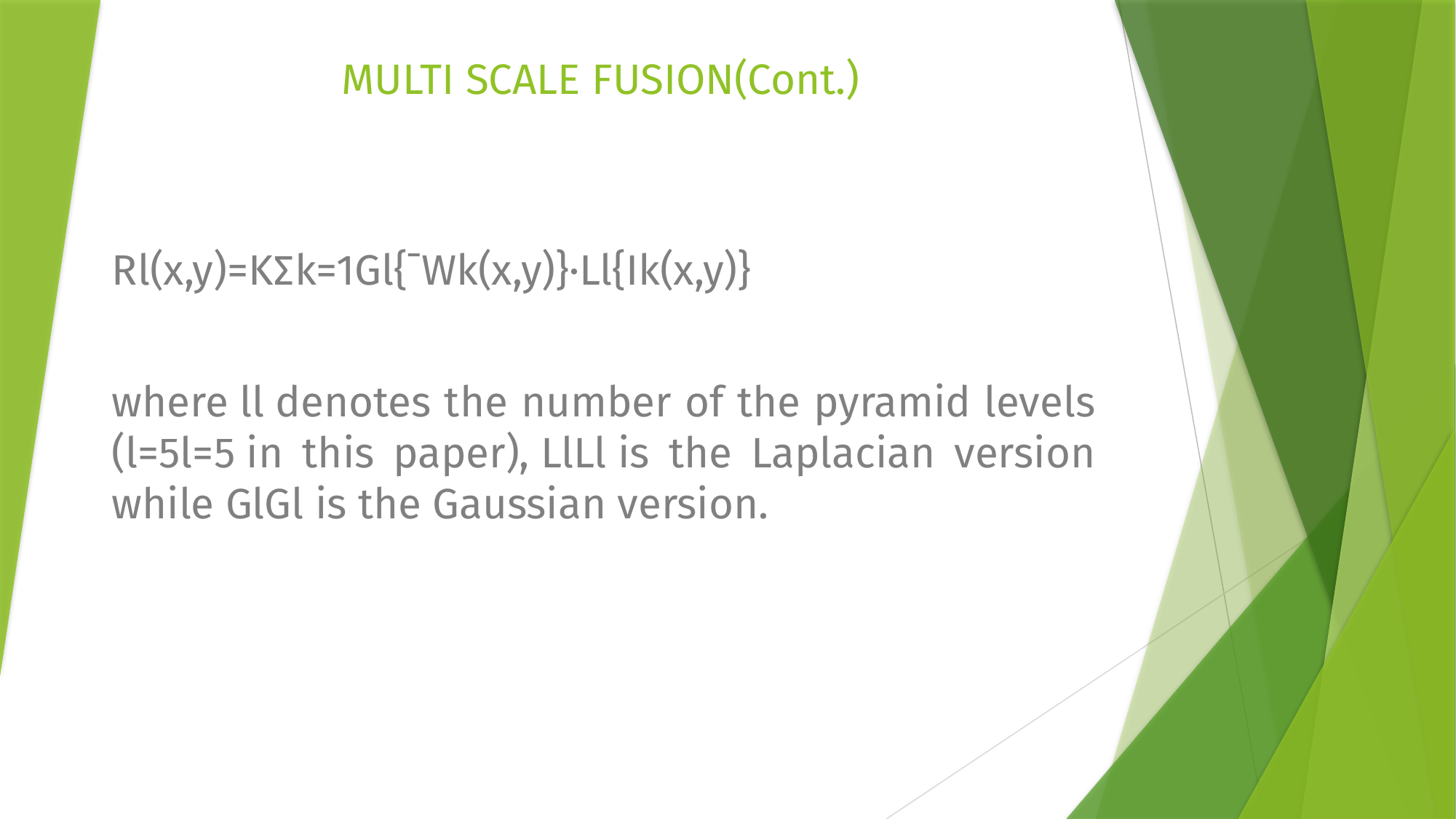

# MULTI SCALE FUSION(Cont.)
Rl(x,y)=K∑k=1Gl{¯Wk(x,y)}⋅Ll{Ik(x,y)}

where ll denotes the number of the pyramid levels (l=5l=5 in this paper), LlLl is the Laplacian version while GlGl is the Gaussian version.